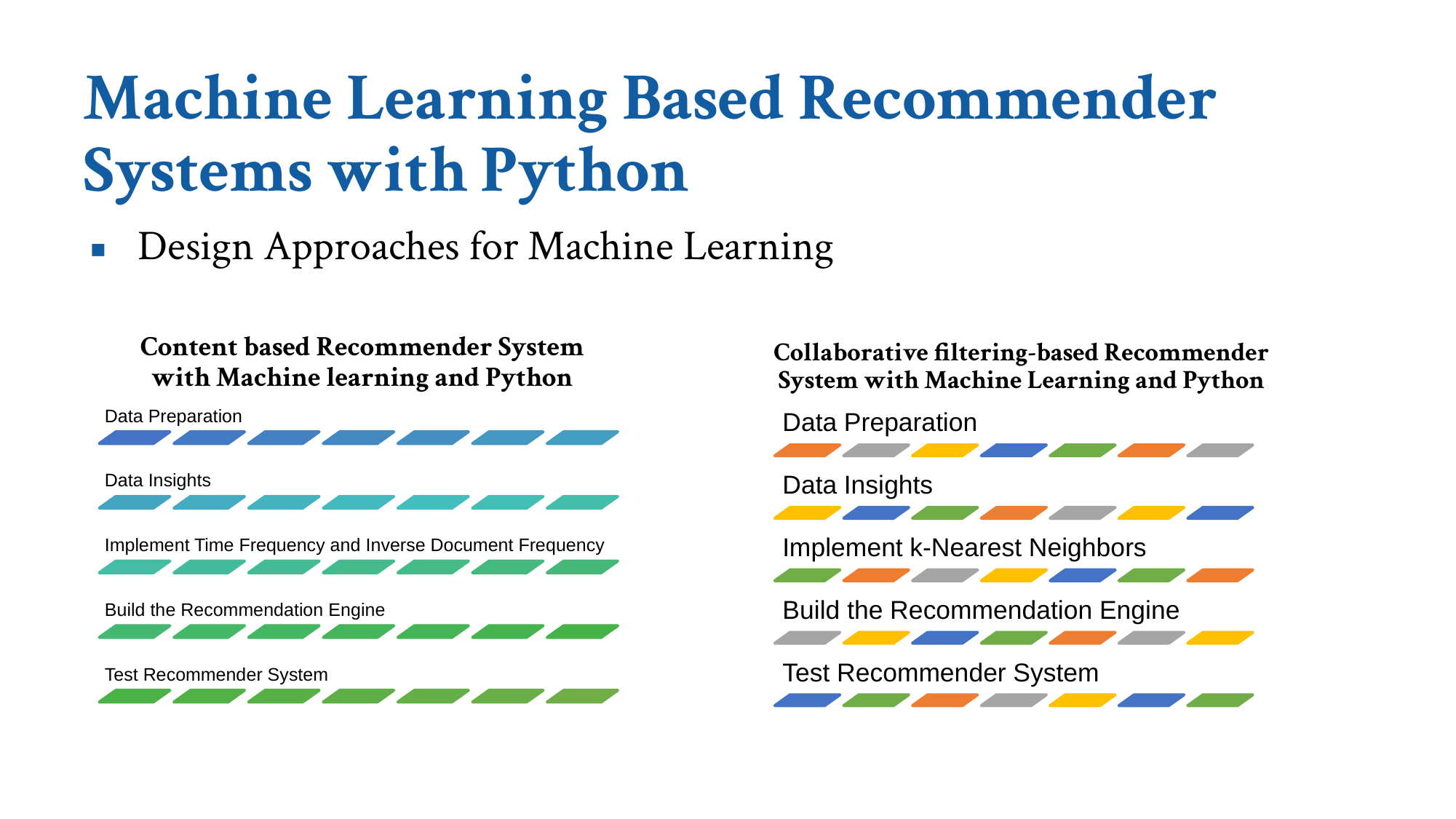

# Machine Learning Based Recommender Systems with Python
Design Approaches for Machine Learning
Content based Recommender System with Machine learning and Python
Collaborative filtering-based Recommender System with Machine Learning and Python
Data Preparation
Data Insights
Implement k-Nearest Neighbors
Build the Recommendation Engine
Test Recommender System
Data Preparation
Data Insights
Implement Time Frequency and Inverse Document Frequency
Build the Recommendation Engine
Test Recommender System